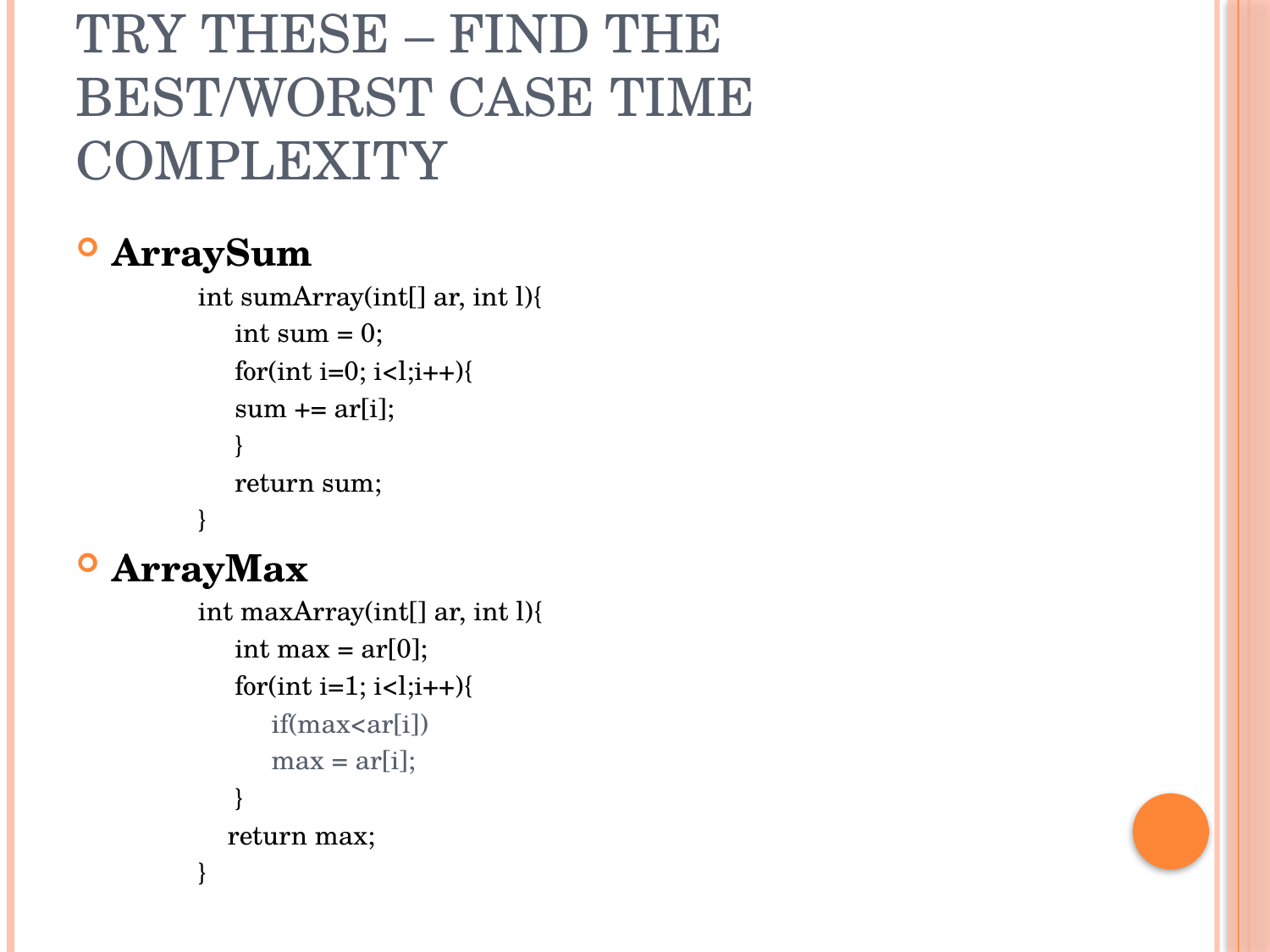

# Try these – Find the Best/Worst case time complexity
ArraySum
int sumArray(int[] ar, int l){
int sum = 0;
for(int i=0; i<l;i++){
	sum += ar[i];
}
return sum;
}
ArrayMax
int maxArray(int[] ar, int l){
int max = ar[0];
for(int i=1; i<l;i++){
if(max<ar[i])
max = ar[i];
}
    return max;
}